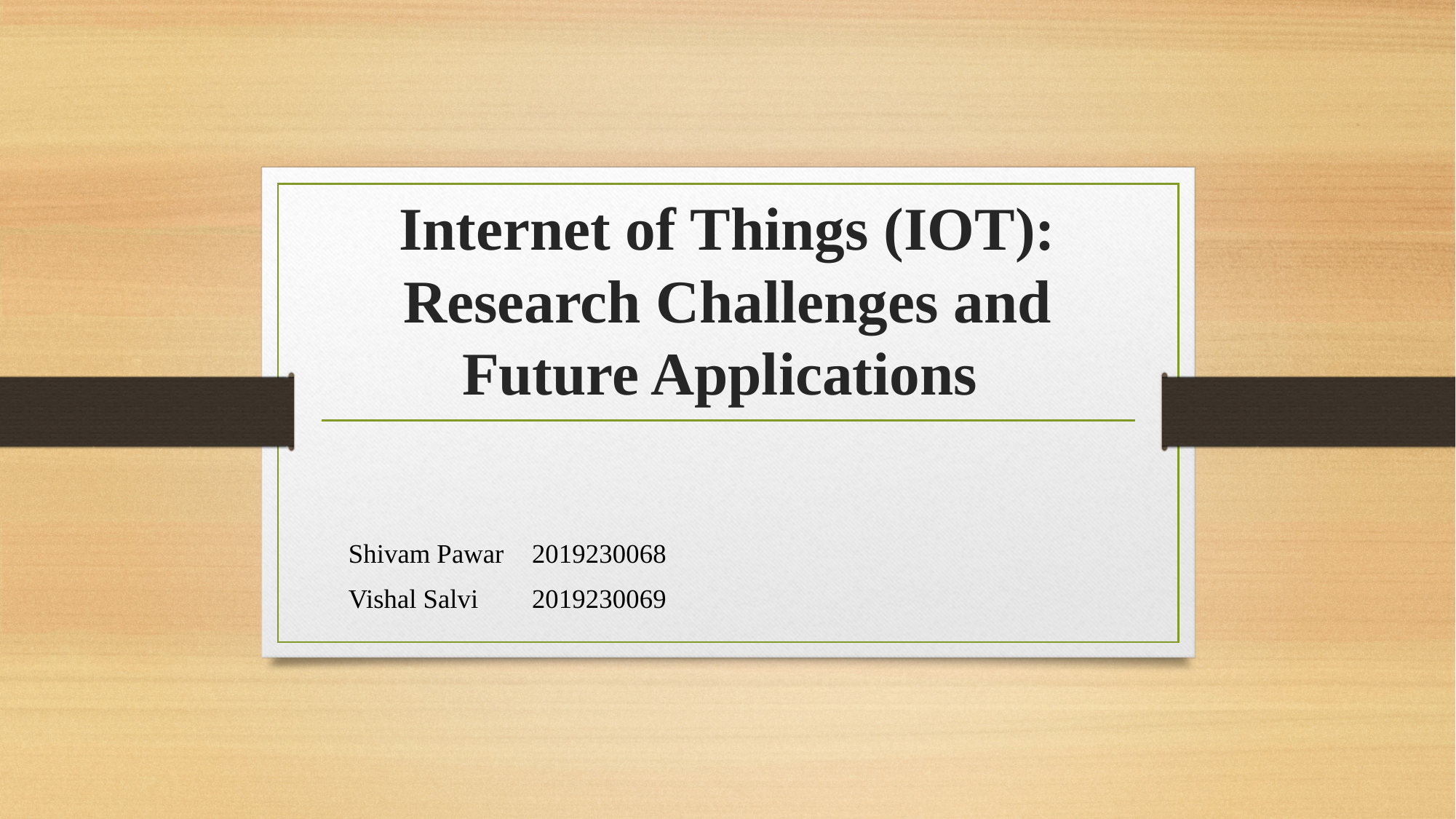

# Internet of Things (IOT): Research Challenges and Future Applications
Shivam Pawar		2019230068
Vishal Salvi 		2019230069